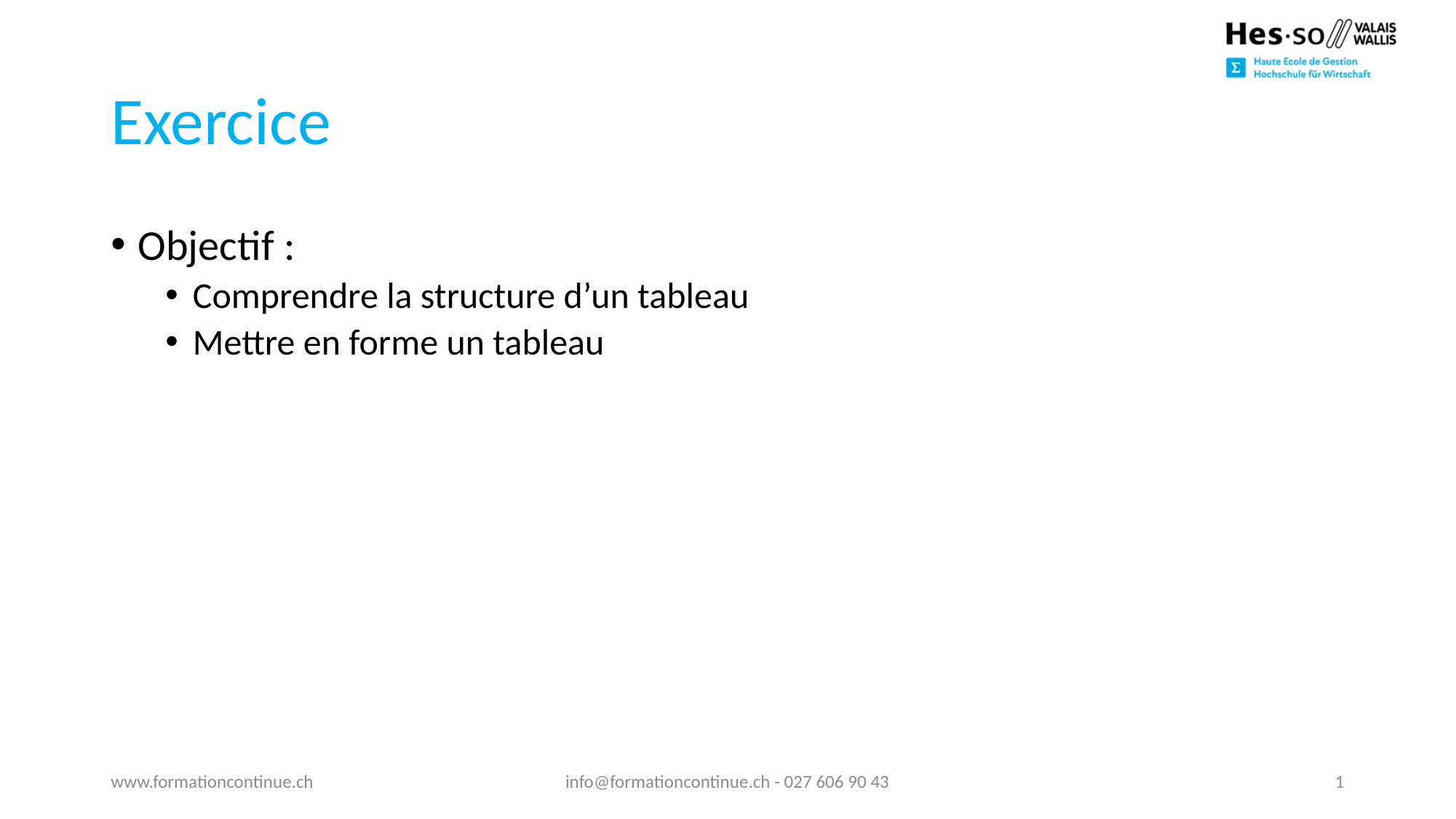

# Exercice
Objectif :
Comprendre la structure d’un tableau
Mettre en forme un tableau

www.formationcontinue.ch
info@formationcontinue.ch - 027 606 90 43
1